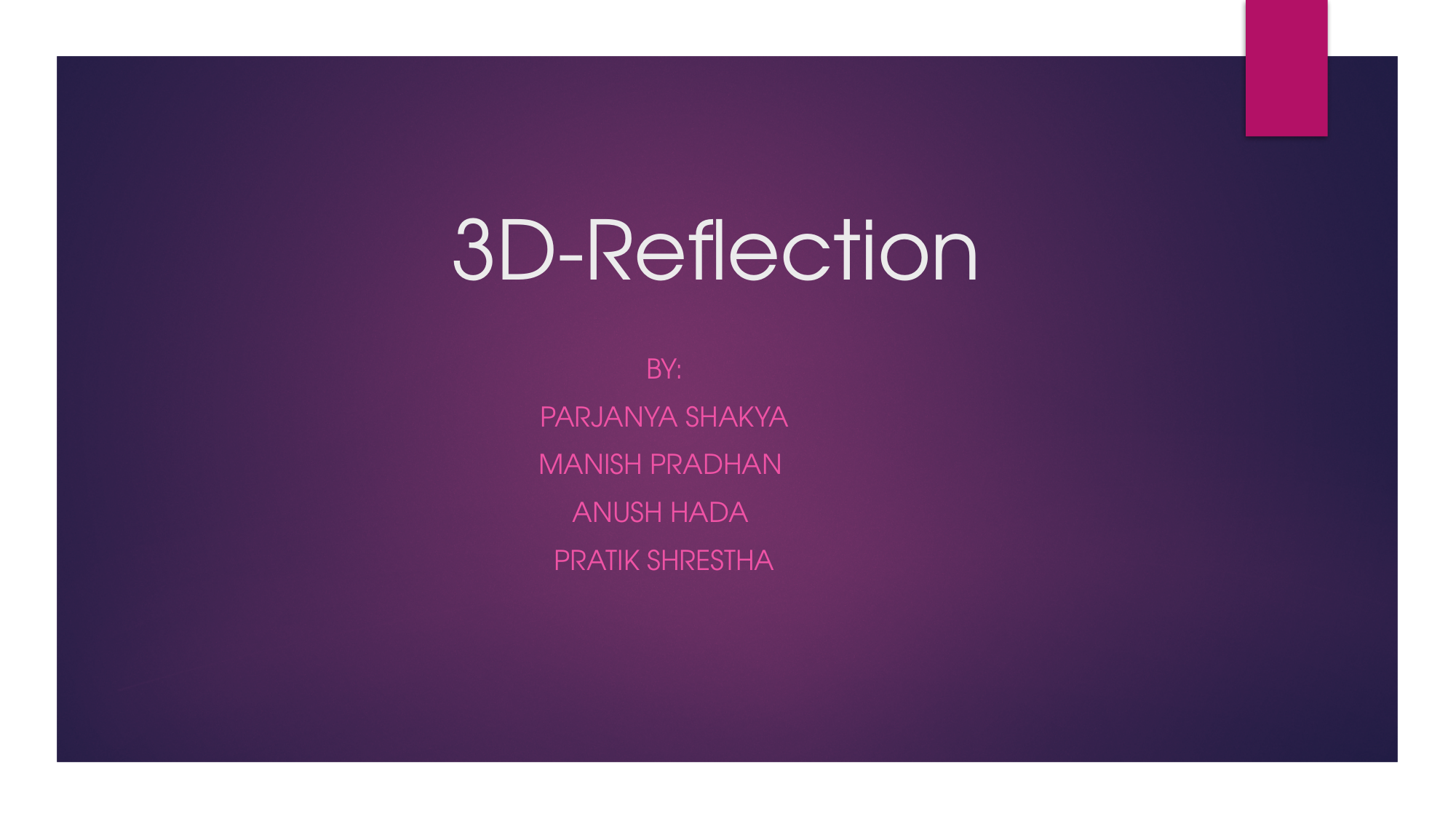

# 3D-Reflection
BY:
Parjanya shakya
Manish Pradhan
Anush Hada
Pratik Shrestha